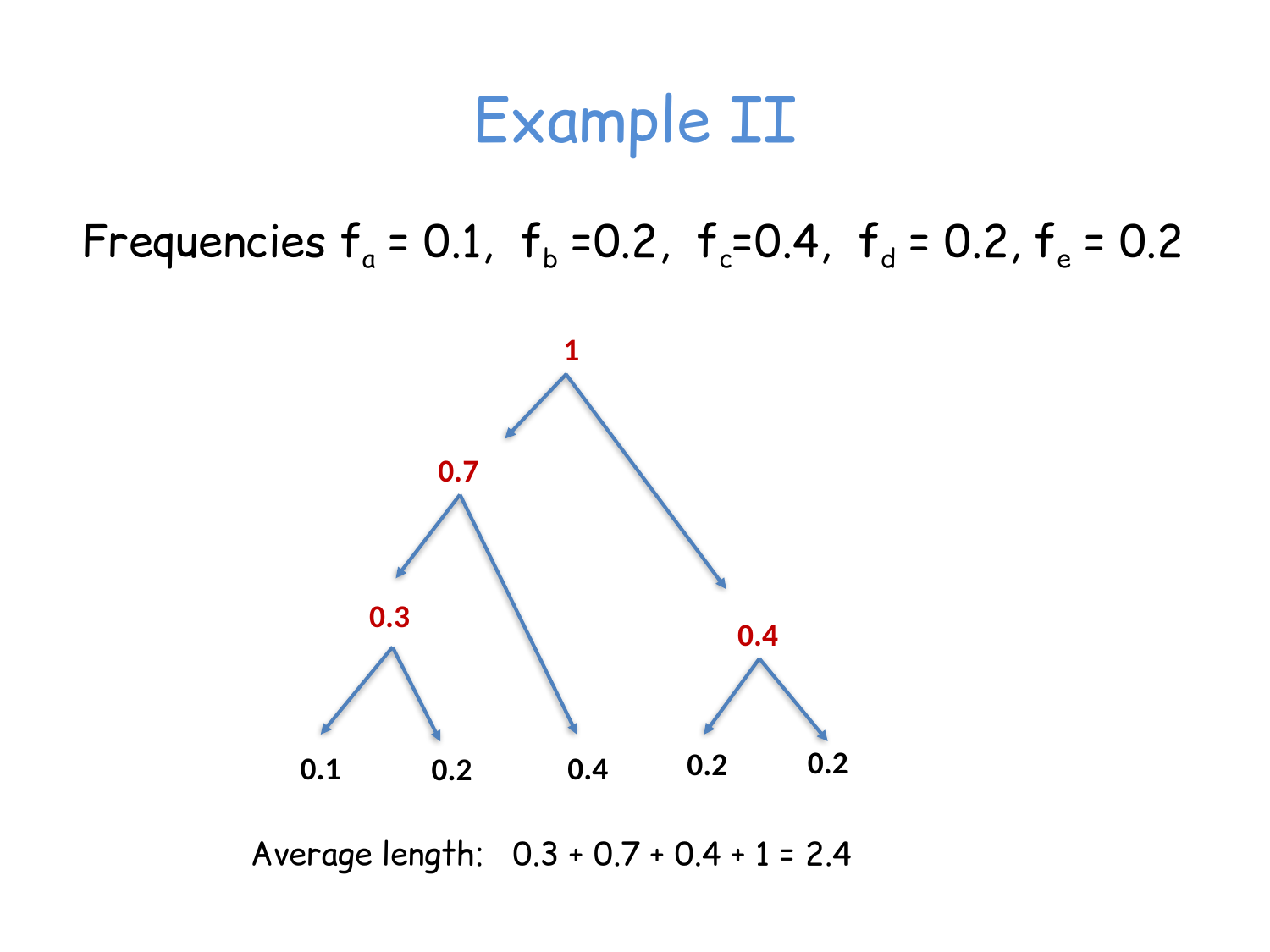

# Example II

Frequencies fa = 0.1,  fb =0.2,  fc=0.4,  fd = 0.2, fe = 0.2
1
0.7
0.3
0.4

0.2
0.2
0.4
0.1
0.2
Average length:   0.3 + 0.7 + 0.4 + 1 = 2.4